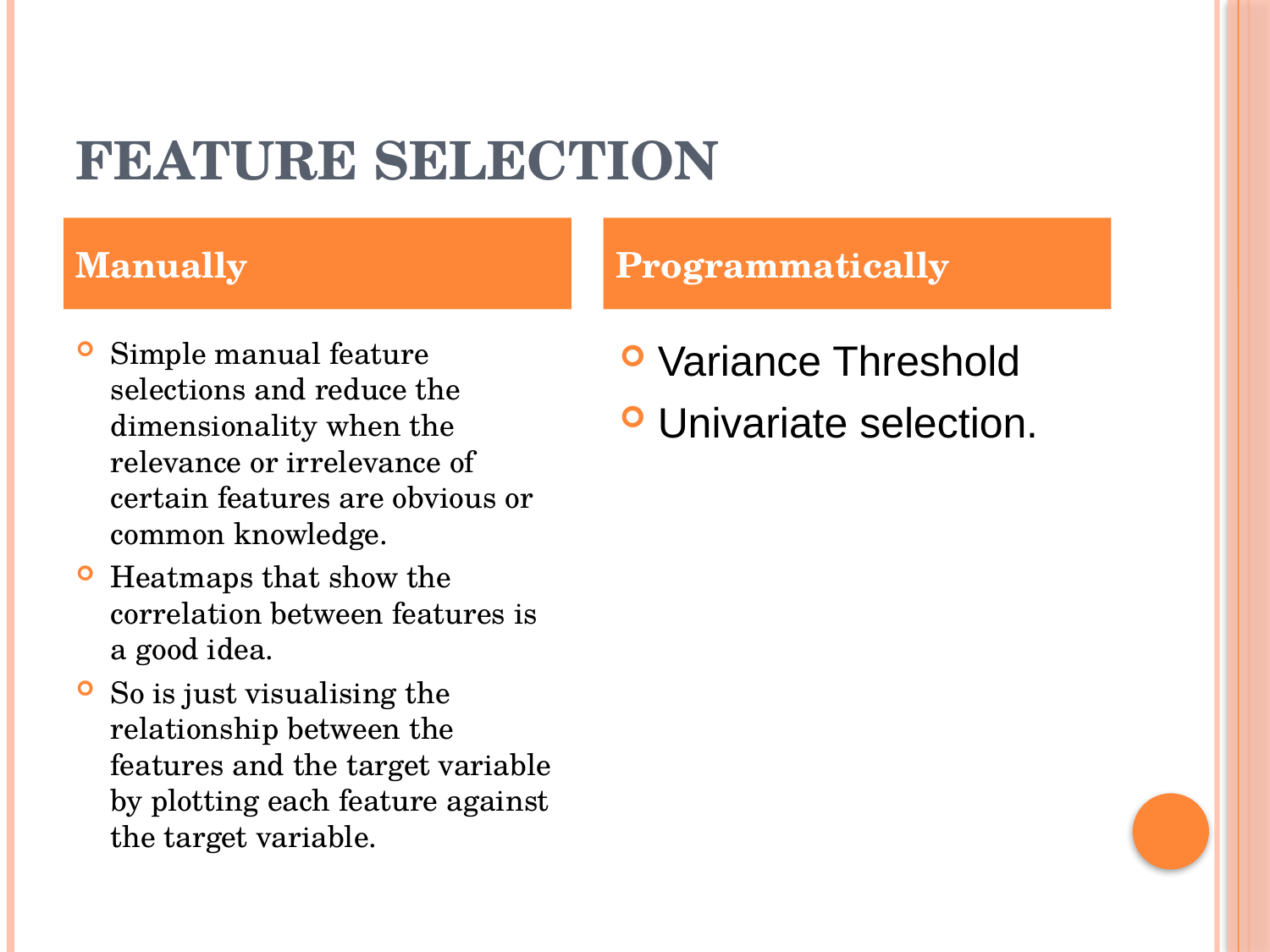

# Feature Selection
Manually
Programmatically
Simple manual feature selections and reduce the dimensionality when the relevance or irrelevance of certain features are obvious or common knowledge.
Heatmaps that show the correlation between features is a good idea.
So is just visualising the relationship between the features and the target variable by plotting each feature against the target variable.

Variance Threshold
Univariate selection.